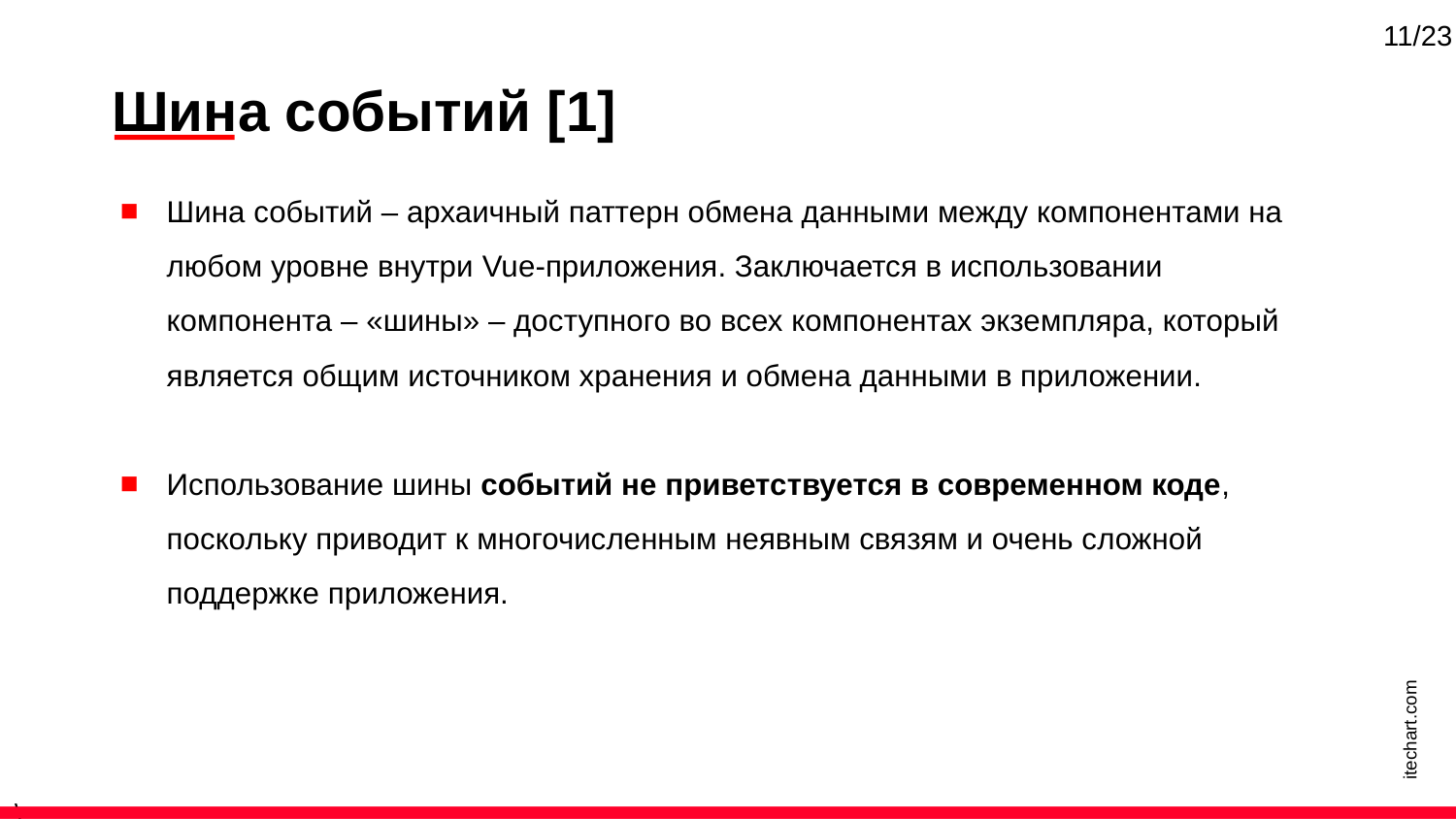

11/23
Шина событий [1]

Шина событий – архаичный паттерн обмена данными между компонентами на любом уровне внутри Vue-приложения. Заключается в использовании компонента – «шины» – доступного во всех компонентах экземпляра, который является общим источником хранения и обмена данными в приложении.

Использование шины событий не приветствуется в современном коде, поскольку приводит к многочисленным неявным связям и очень сложной поддержке приложения.
itechart.com